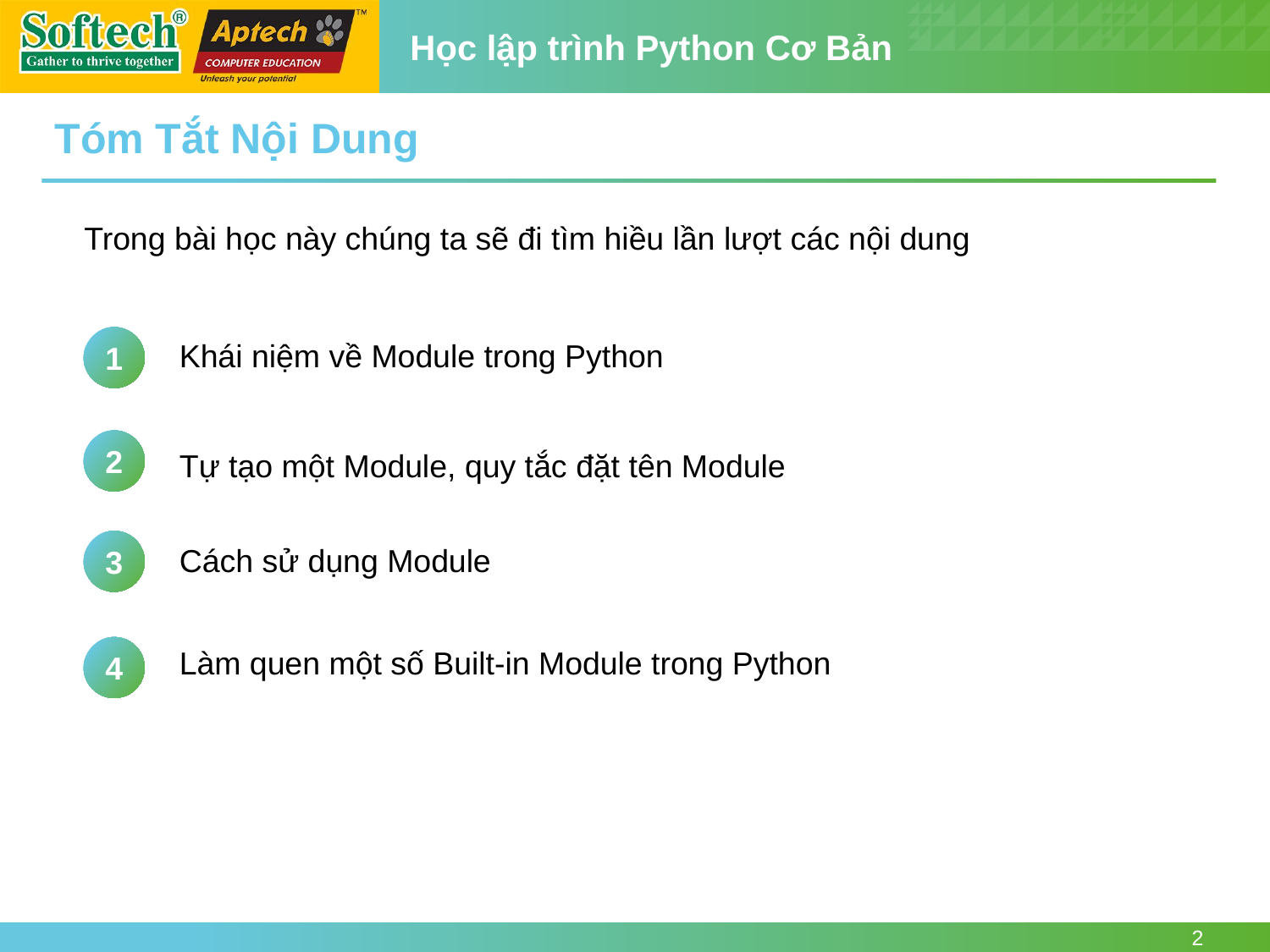

Tóm Tắt Nội Dung
Trong bài học này chúng ta sẽ đi tìm hiều lần lượt các nội dung
1
Khái niệm về Module trong Python
2
Tự tạo một Module, quy tắc đặt tên Module
3
Cách sử dụng Module
4
Làm quen một số Built-in Module trong Python
2